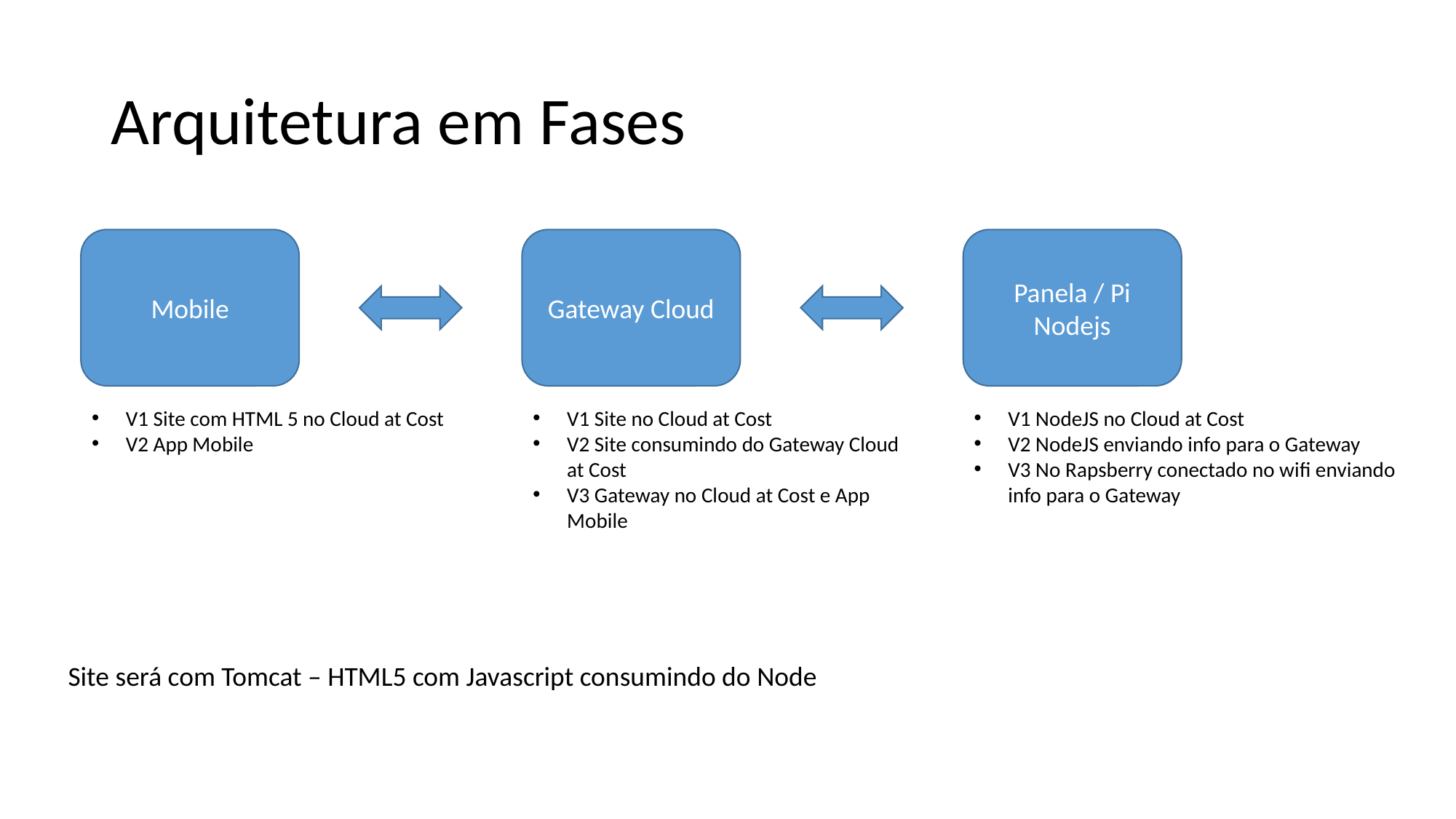

# Arquitetura em Fases
Gateway Cloud
Mobile
Panela / Pi
Nodejs

V1 Site no Cloud at Cost
V2 Site consumindo do Gateway Cloud at Cost
V3 Gateway no Cloud at Cost e App Mobile
V1 NodeJS no Cloud at Cost
V2 NodeJS enviando info para o Gateway
V3 No Rapsberry conectado no wifi enviando info para o Gateway
V1 Site com HTML 5 no Cloud at Cost
V2 App Mobile
Site será com Tomcat – HTML5 com Javascript consumindo do Node